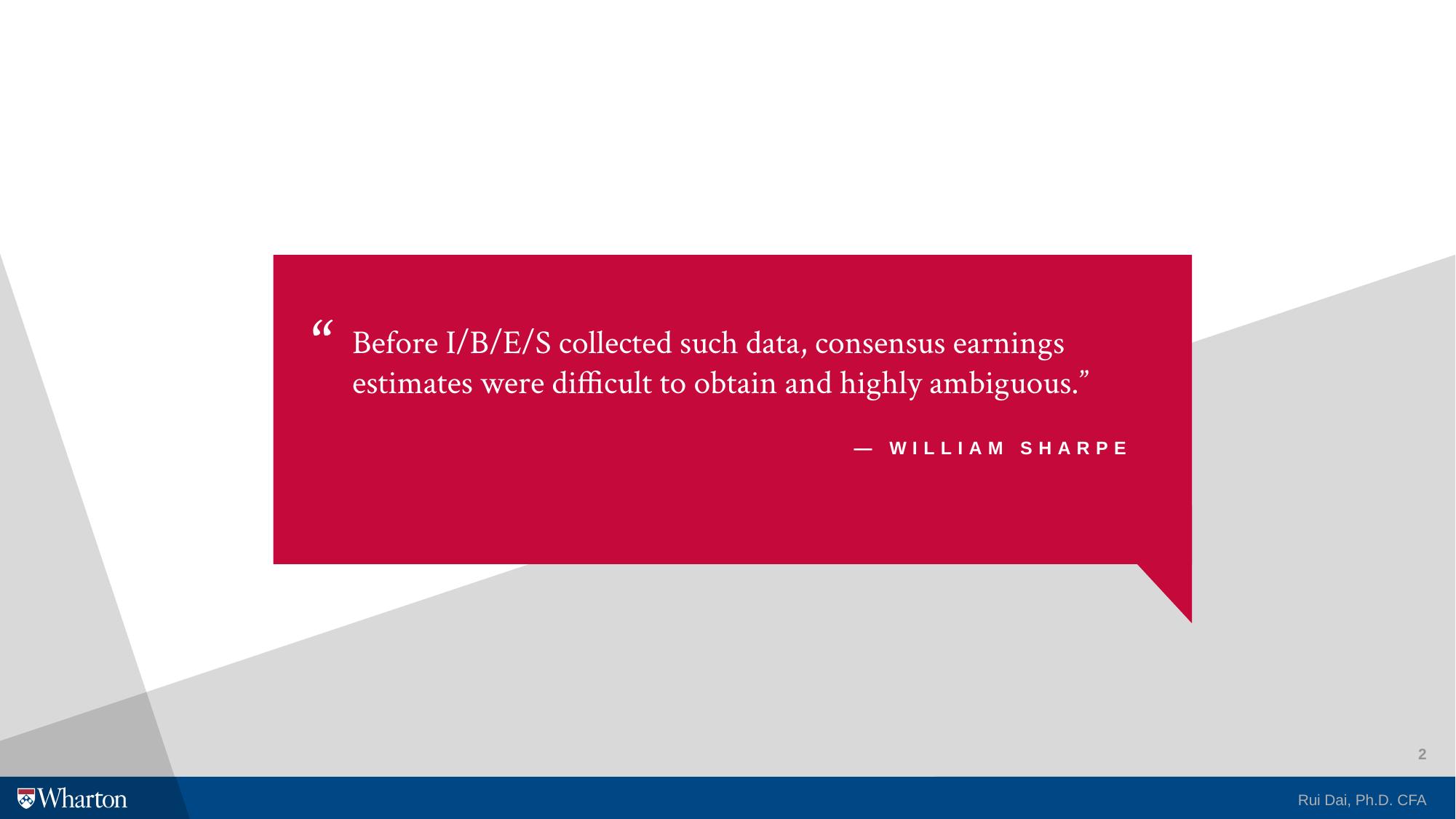

“
Before I/B/E/S collected such data, consensus earnings estimates were difficult to obtain and highly ambiguous.”
— William Sharpe

2
Rui Dai, Ph.D. CFA